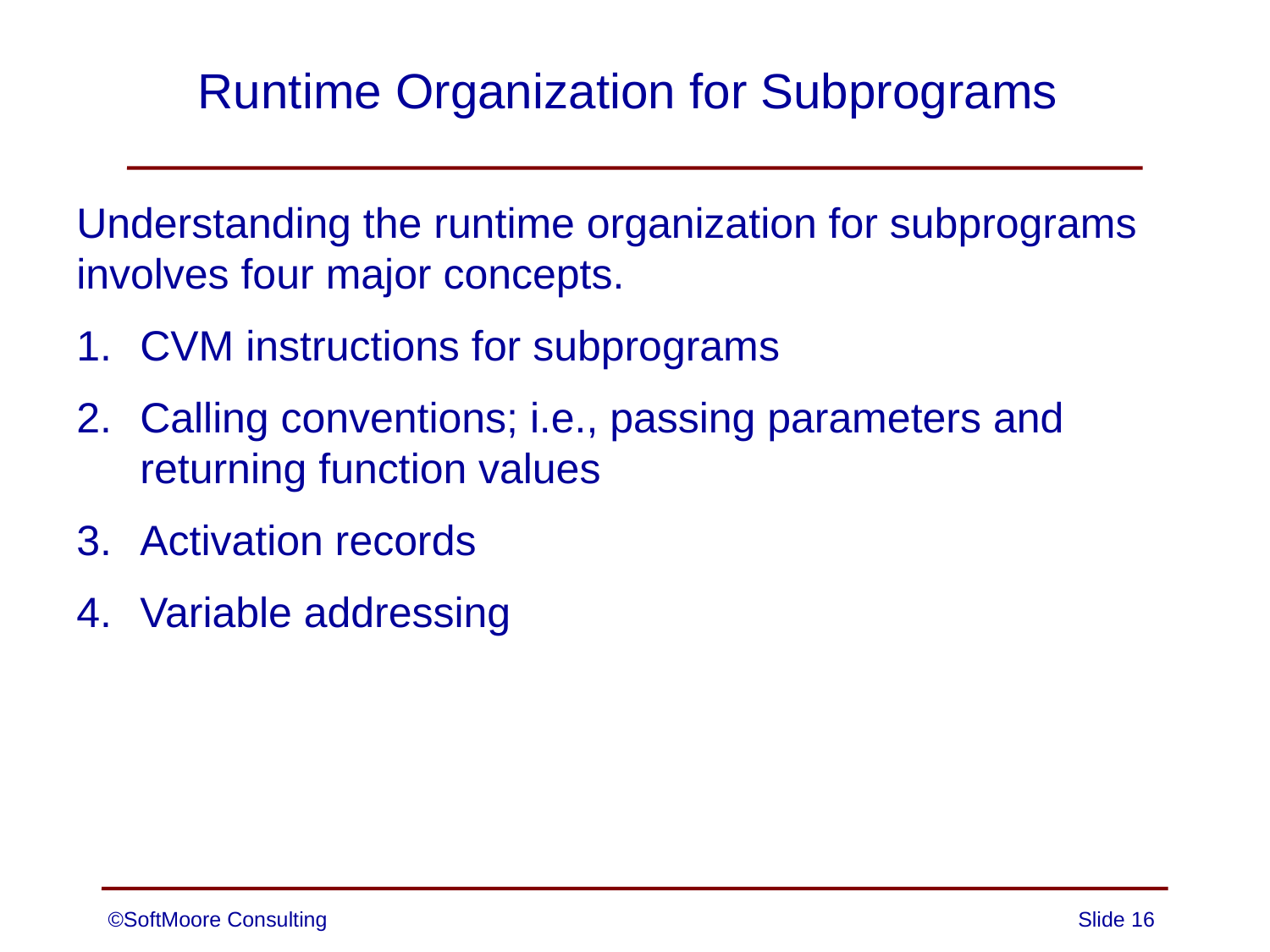

# Runtime Organization for Subprograms
Understanding the runtime organization for subprograms
involves four major concepts.
CVM instructions for subprograms
Calling conventions; i.e., passing parameters and returning function values
Activation records
Variable addressing
©SoftMoore Consulting
Slide 16